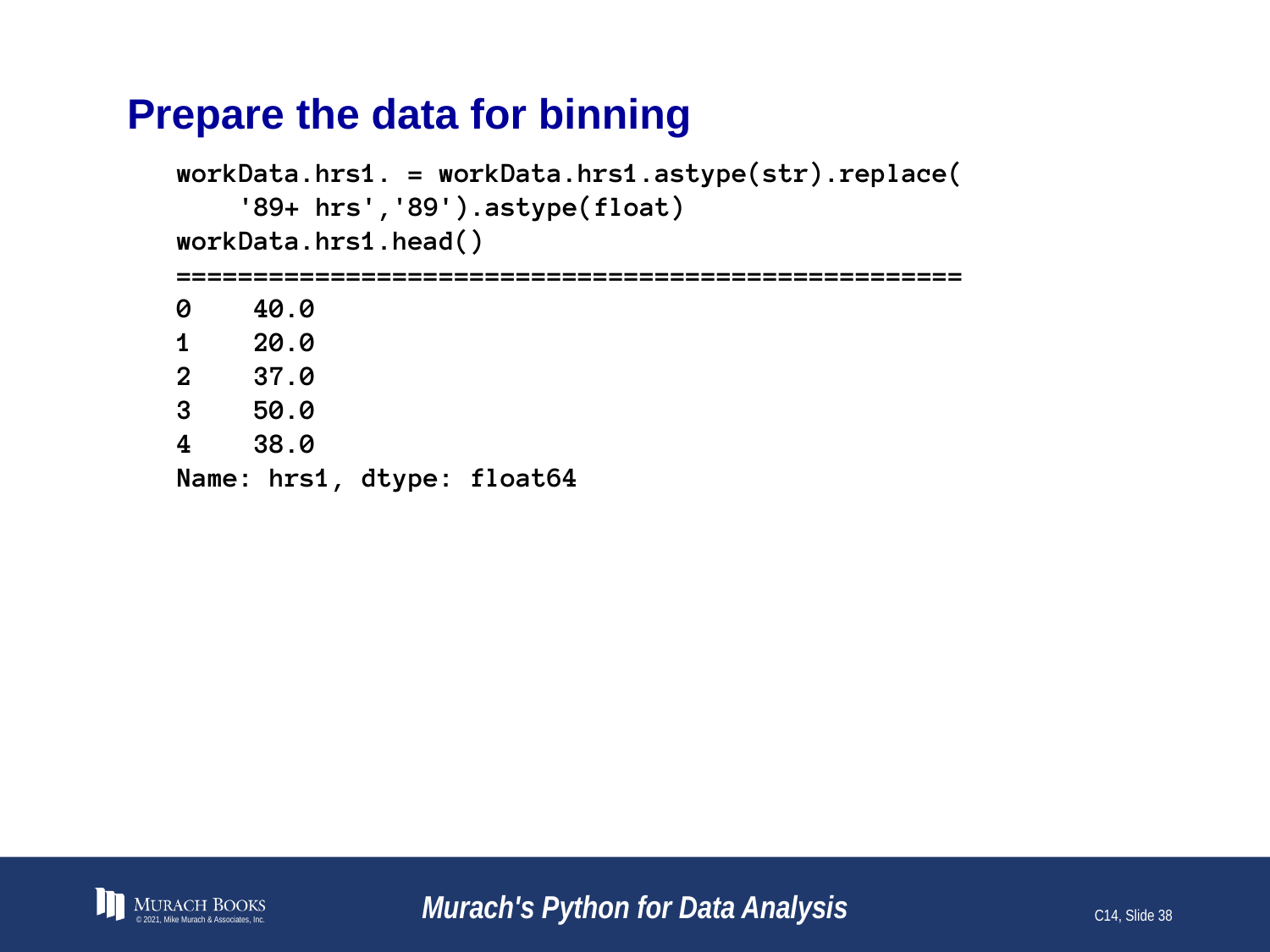

# Prepare the data for binning
workData.hrs1. = workData.hrs1.astype(str).replace(
    '89+ hrs','89').astype(float)
workData.hrs1.head()
===================================================
0    40.0
1    20.0
2    37.0
3    50.0
4    38.0
Name: hrs1, dtype: float64

© 2021, Mike Murach & Associates, Inc.
Murach's Python for Data Analysis

C14, Slide 38